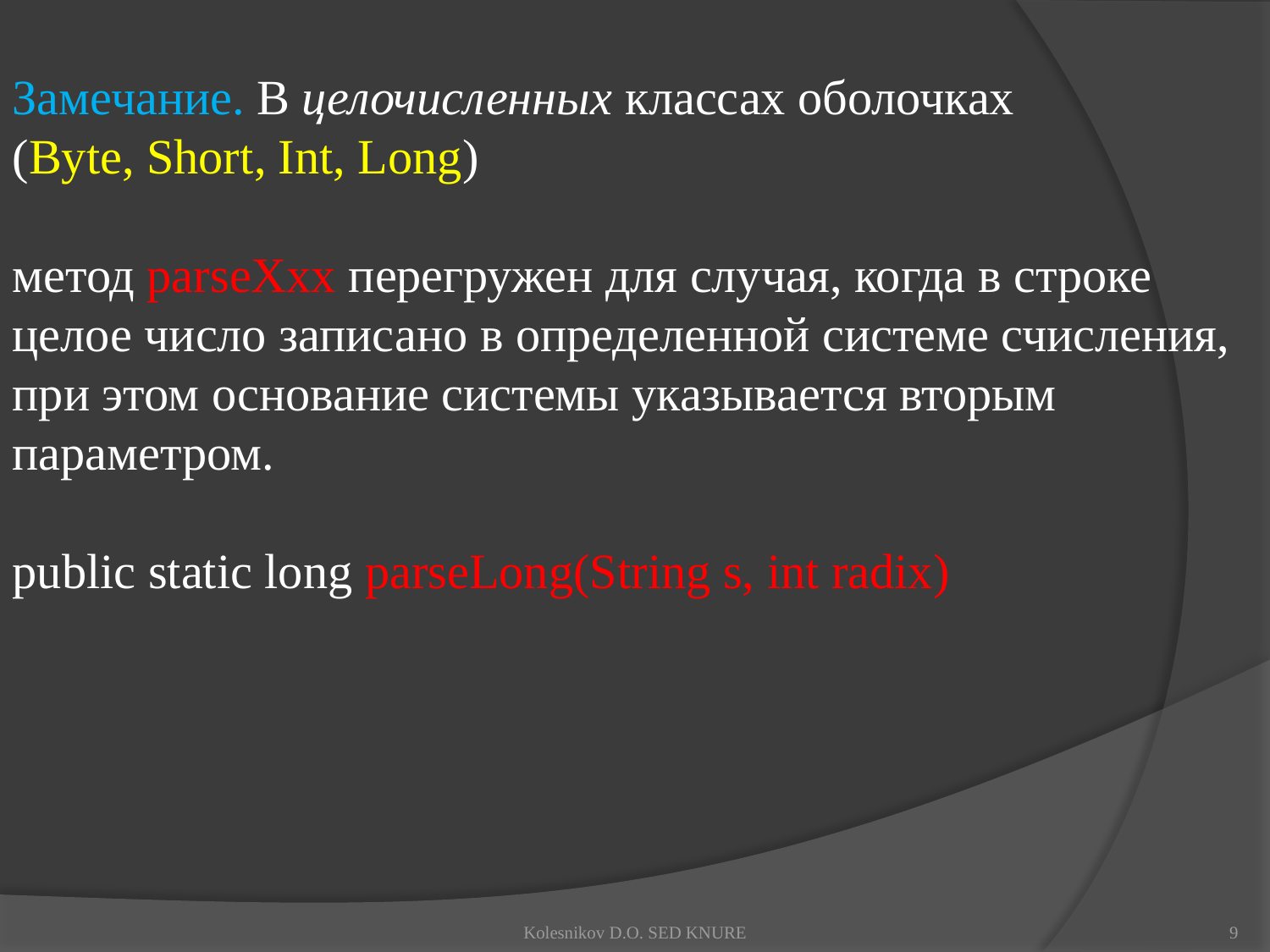

Замечание. В целочисленных классах оболочках
(Byte, Short, Int, Long)

метод parseXxx перегружен для случая, когда в строке целое число записано в определенной системе счисления, при этом основание системы указывается вторым параметром.

public static long parseLong(String s, int radix)
Kolesnikov D.O. SED KNURE
9